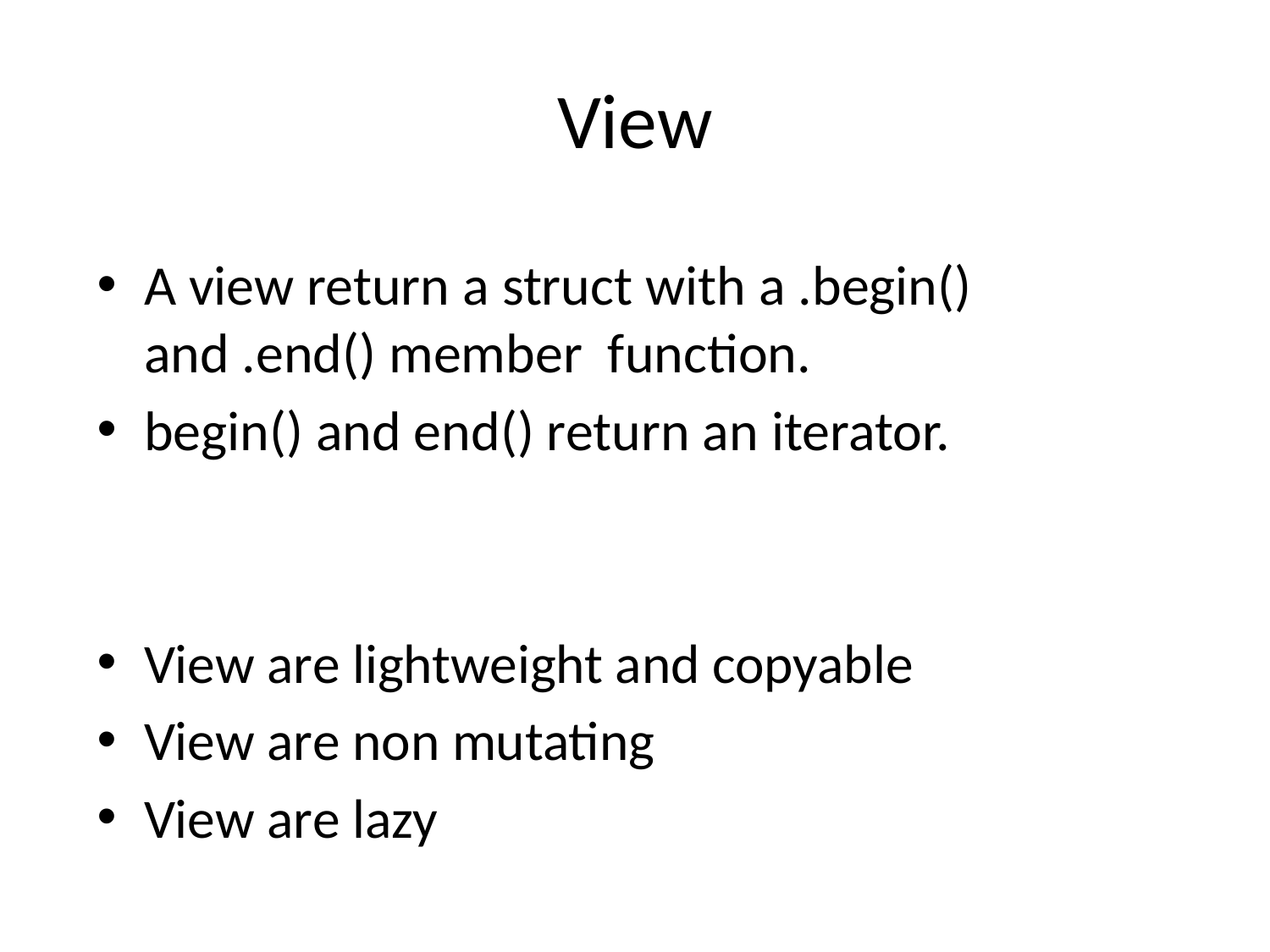

# View

A view return a struct with a .begin() and .end() member  function.
begin() and end() return an iterator.

View are lightweight and copyable
View are non mutating
View are lazy